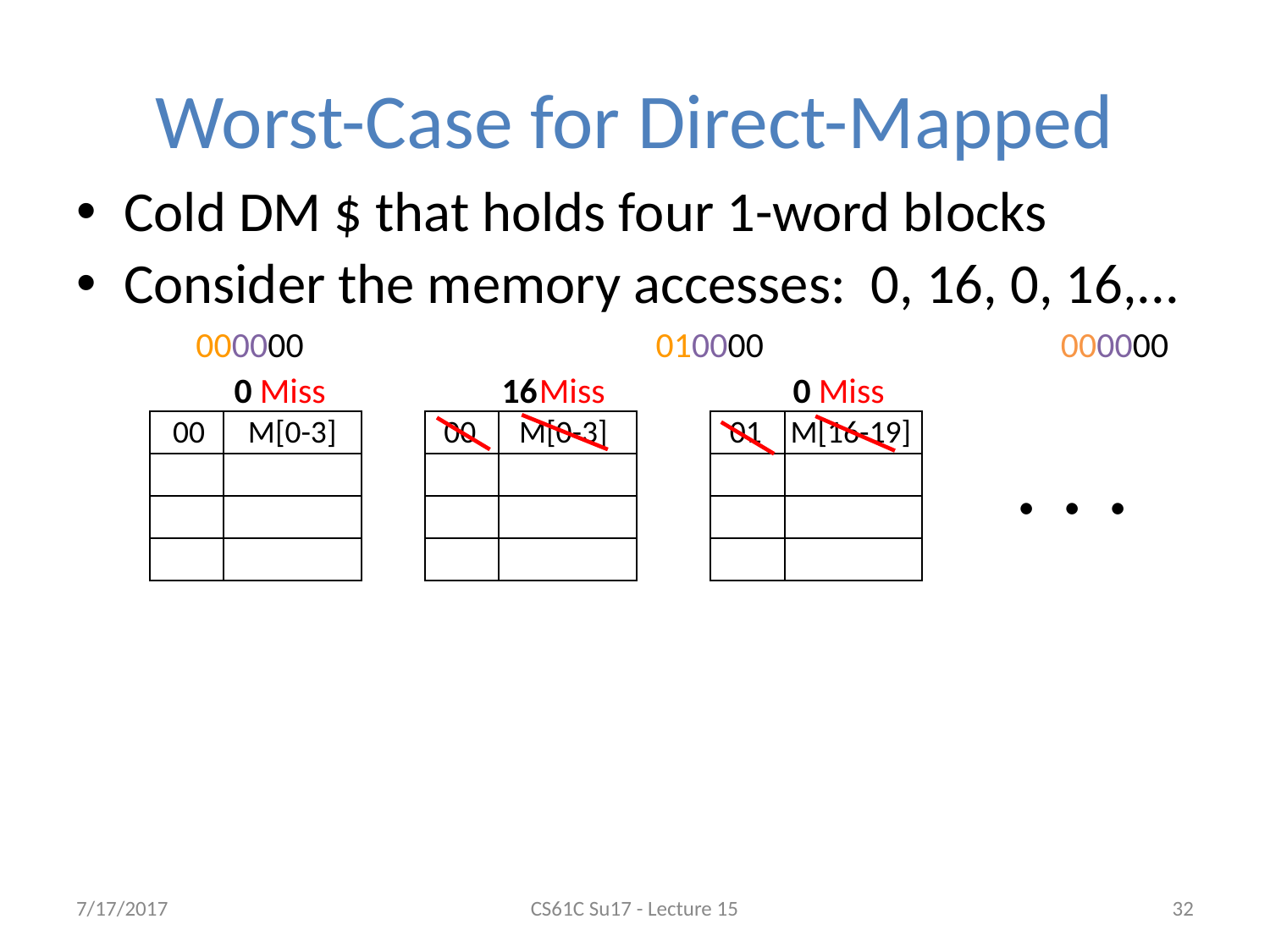

# Worst-Case for Direct-Mapped
Cold DM $ that holds four 1-word blocks
Consider the memory accesses:  0, 16, 0, 16,...
       000000			 010000 			    000000

HR of 0%
Ping pong effect:  alternating requests that map into the same cache slot
Does fully associative have this problem?
0
Miss
16
Miss
0
Miss
00      M[0-3]
00      M[0-3]
01    M[16-19]

. . .

7/17/2017
CS61C Su17 - Lecture 15
32